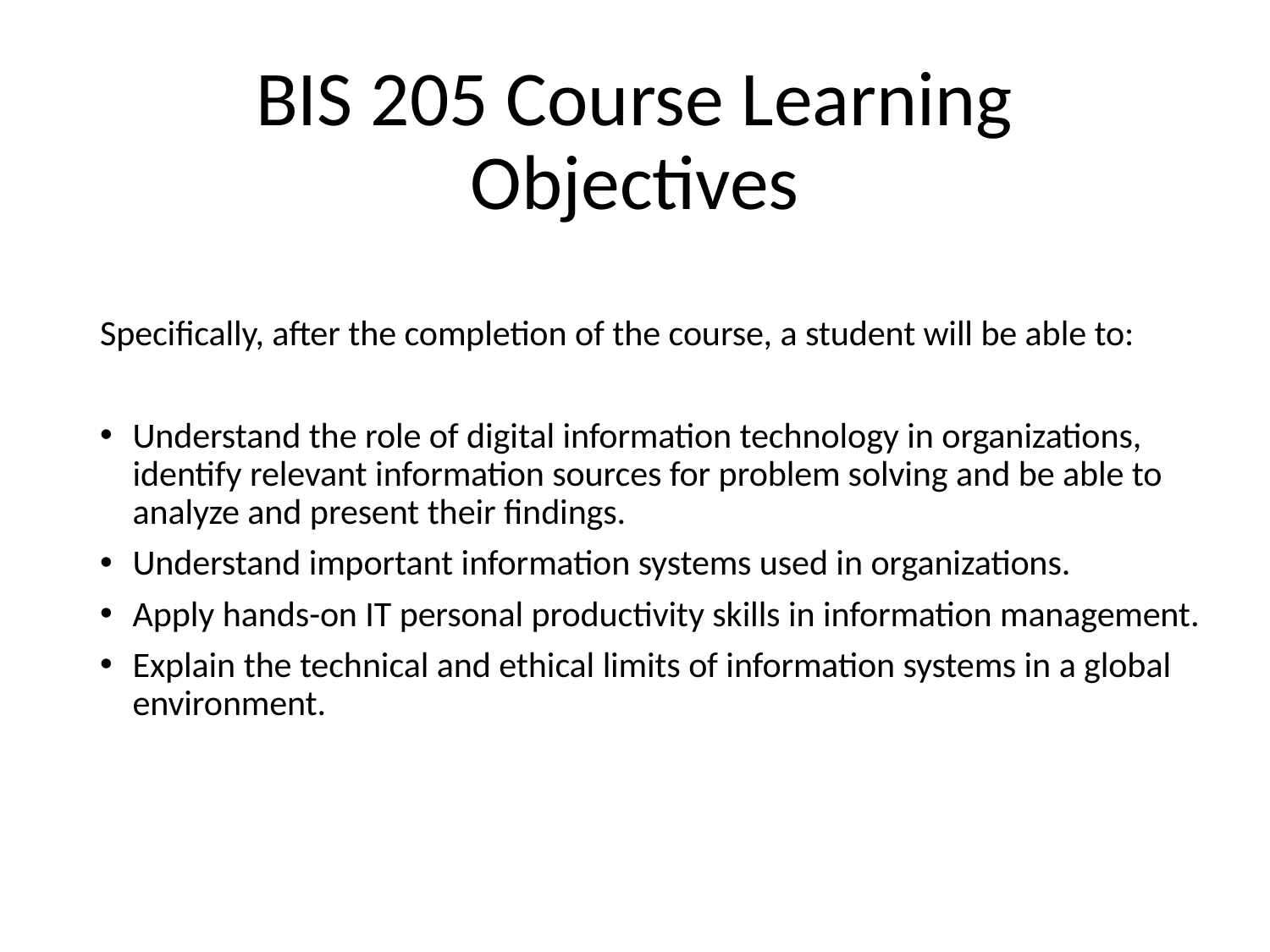

# BIS 205 Course Learning Objectives
Specifically, after the completion of the course, a student will be able to:

Understand the role of digital information technology in organizations, identify relevant information sources for problem solving and be able to analyze and present their findings.
Understand important information systems used in organizations.
Apply hands-on IT personal productivity skills in information management.
Explain the technical and ethical limits of information systems in a global environment.